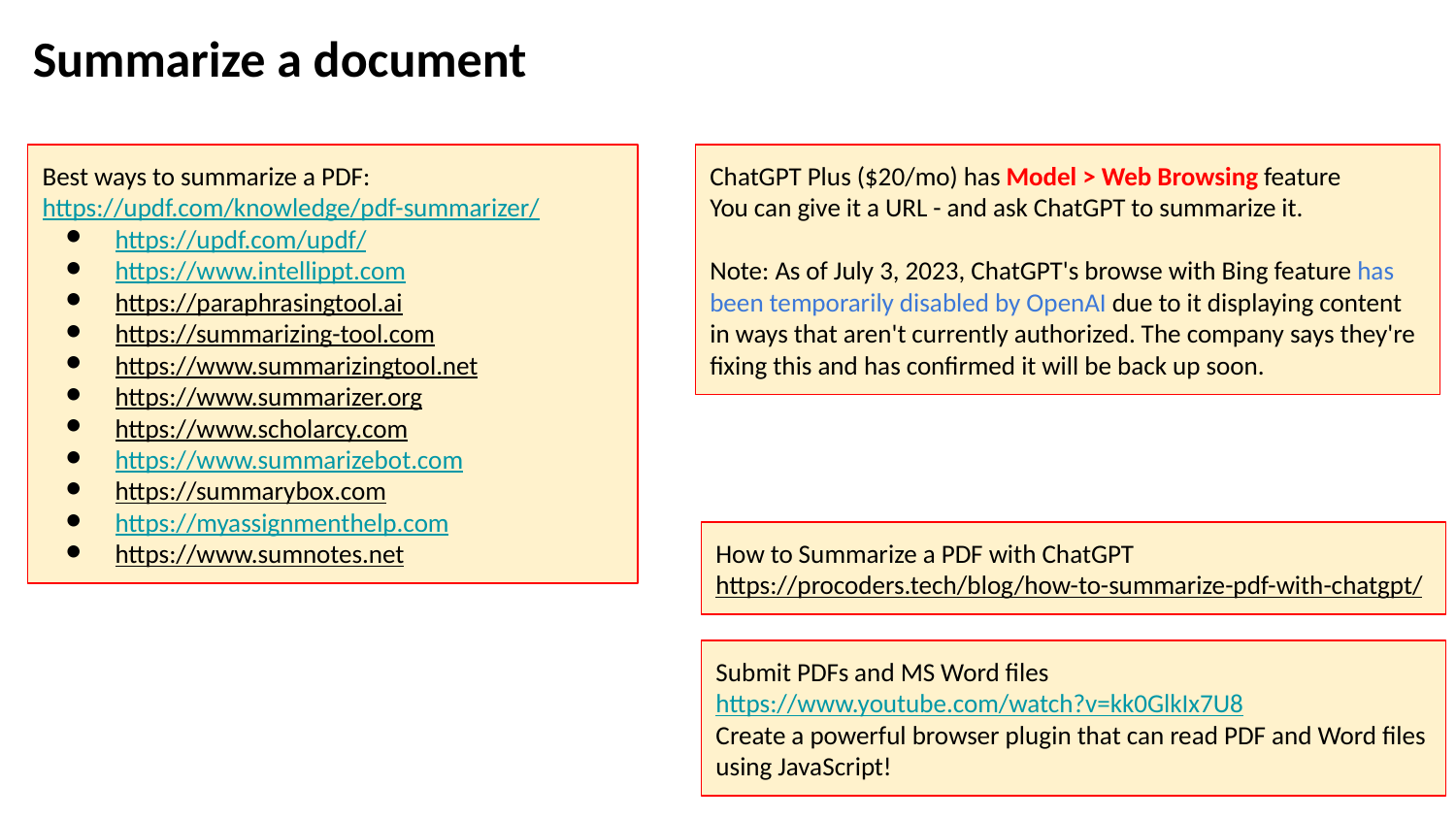

Summarize a document
Best ways to summarize a PDF:
https://updf.com/knowledge/pdf-summarizer/
https://updf.com/updf/
https://www.intellippt.com
https://paraphrasingtool.ai
https://summarizing-tool.com
https://www.summarizingtool.net
https://www.summarizer.org
https://www.scholarcy.com
https://www.summarizebot.com
https://summarybox.com
https://myassignmenthelp.com
https://www.sumnotes.net
ChatGPT Plus ($20/mo) has Model > Web Browsing feature
You can give it a URL - and ask ChatGPT to summarize it.

Note: As of July 3, 2023, ChatGPT's browse with Bing feature has been temporarily disabled by OpenAI due to it displaying content in ways that aren't currently authorized. The company says they're fixing this and has confirmed it will be back up soon.
How to Summarize a PDF with ChatGPT
https://procoders.tech/blog/how-to-summarize-pdf-with-chatgpt/
Submit PDFs and MS Word files
https://www.youtube.com/watch?v=kk0GlkIx7U8
Create a powerful browser plugin that can read PDF and Word files using JavaScript!